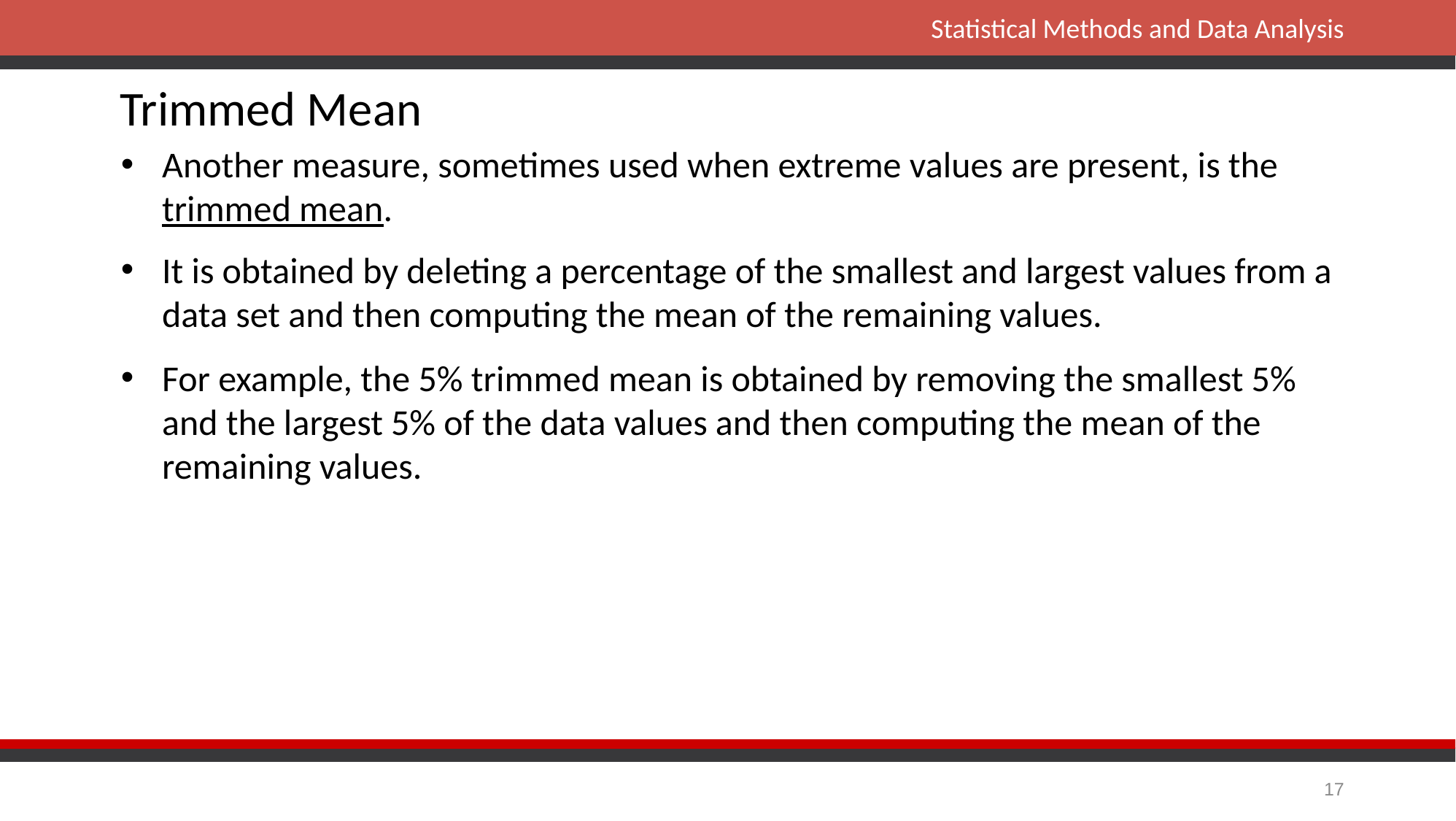

Trimmed Mean
Another measure, sometimes used when extreme values are present, is the trimmed mean.
It is obtained by deleting a percentage of the smallest and largest values from a data set and then computing the mean of the remaining values.
For example, the 5% trimmed mean is obtained by removing the smallest 5% and the largest 5% of the data values and then computing the mean of the       remaining values.
17